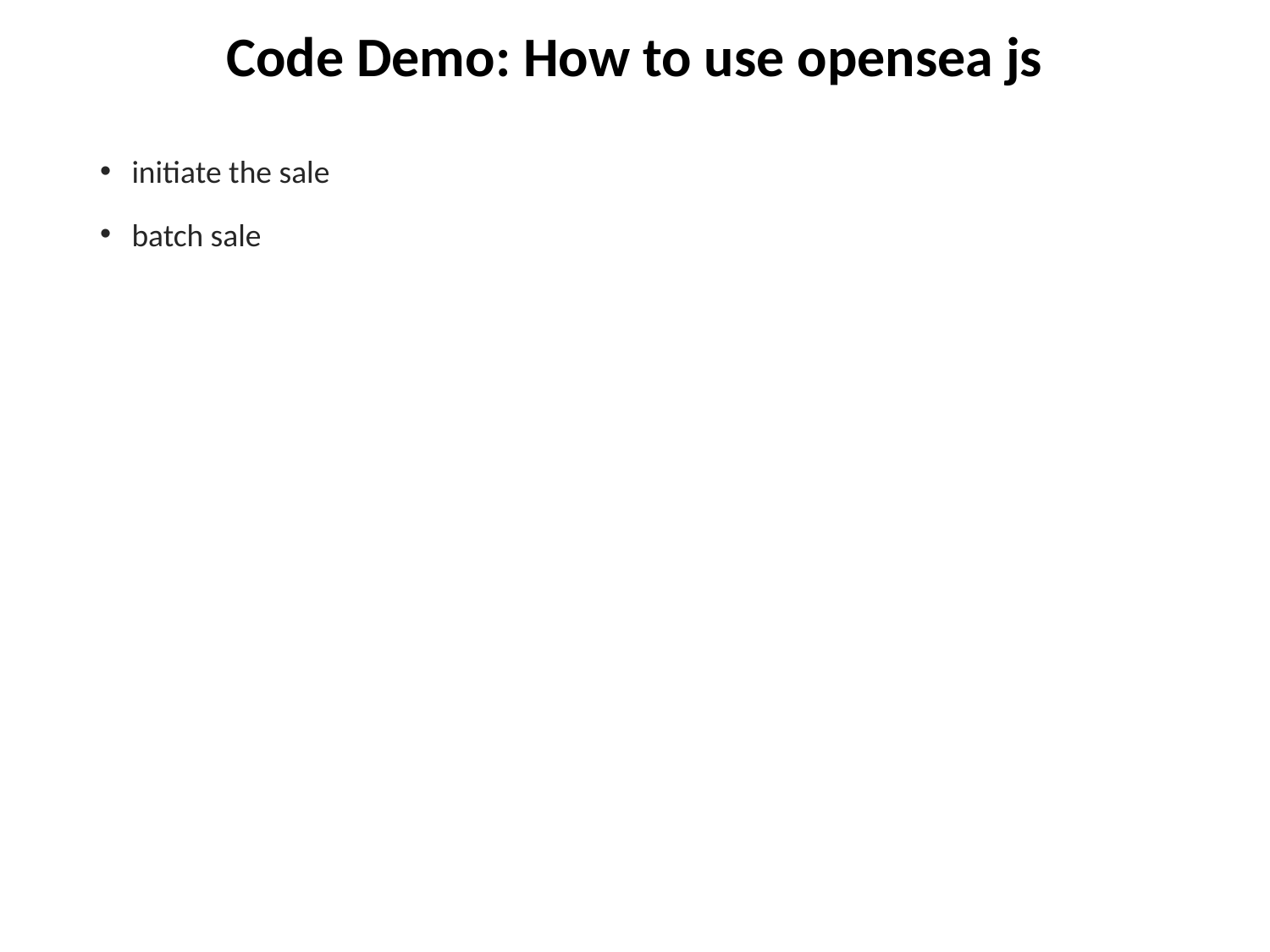

# Code Demo: How to use opensea js
initiate the sale
batch sale